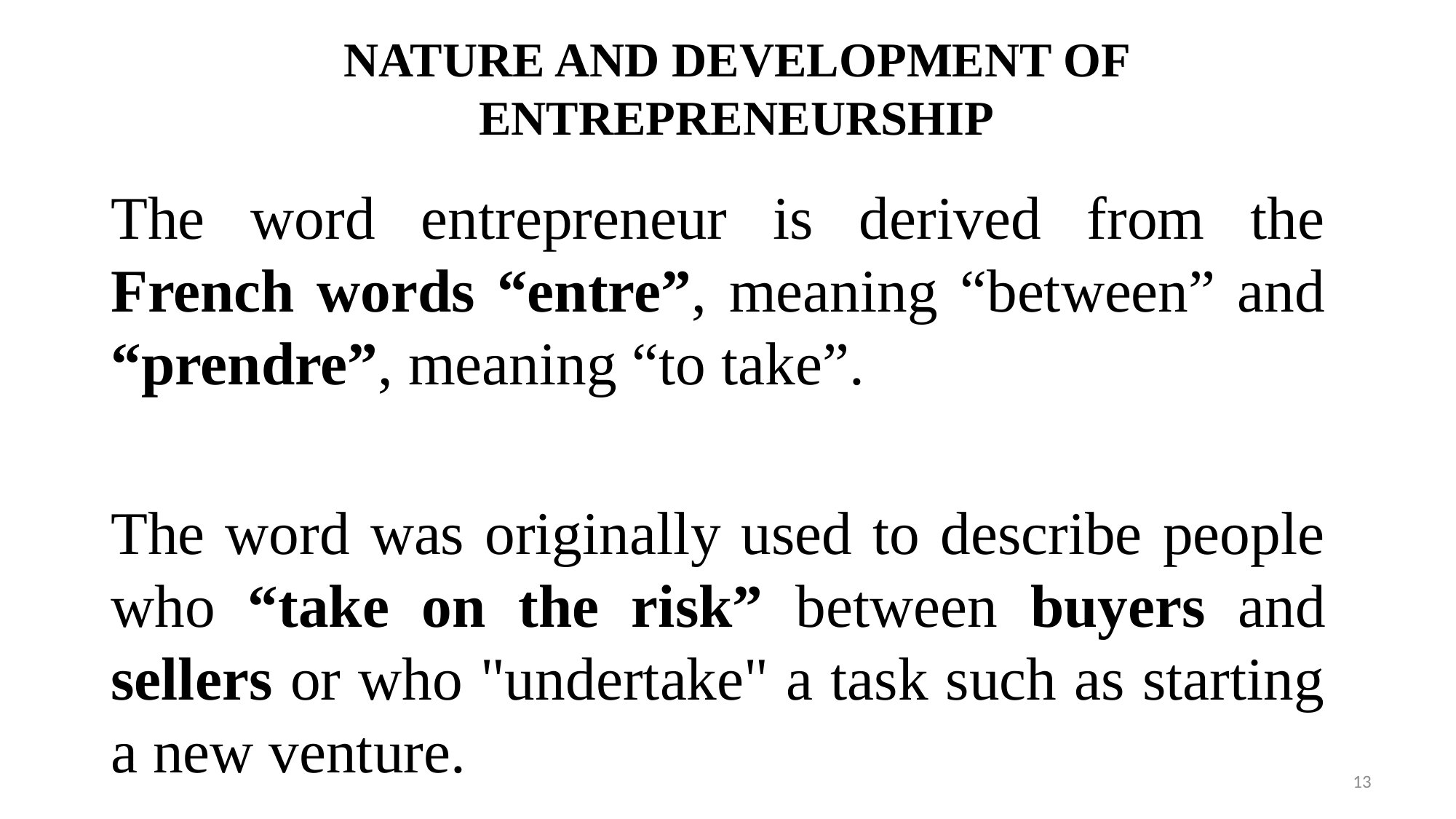

# NATURE AND DEVELOPMENT OF ENTREPRENEURSHIP
The word entrepreneur is derived from the French words “entre”, meaning “between” and “prendre”, meaning “to take”.

The word was originally used to describe people who “take on the risk” between buyers and sellers or who "undertake" a task such as starting a new venture.
13